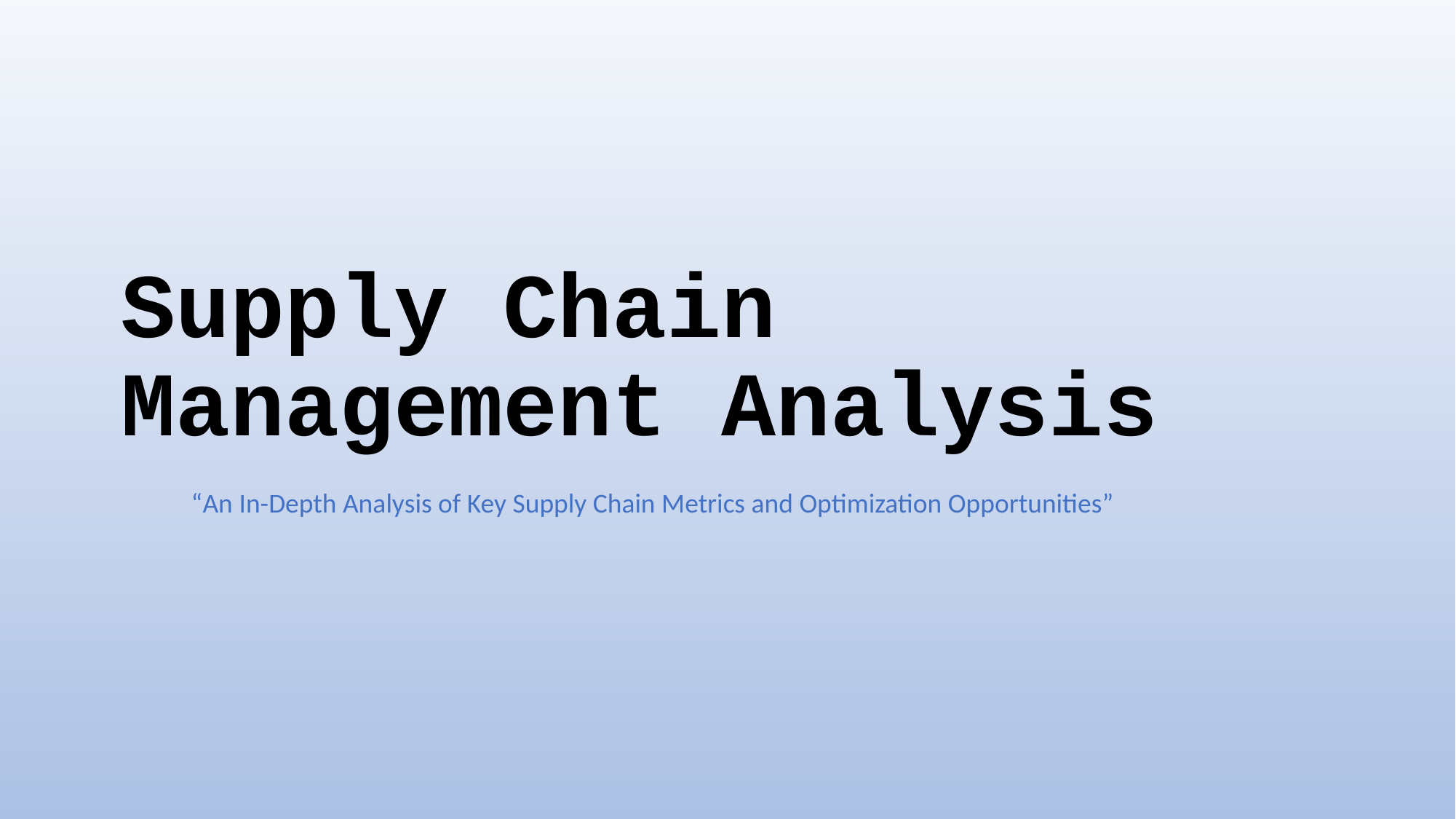

# Supply Chain Management Analysis
“An In-Depth Analysis of Key Supply Chain Metrics and Optimization Opportunities”